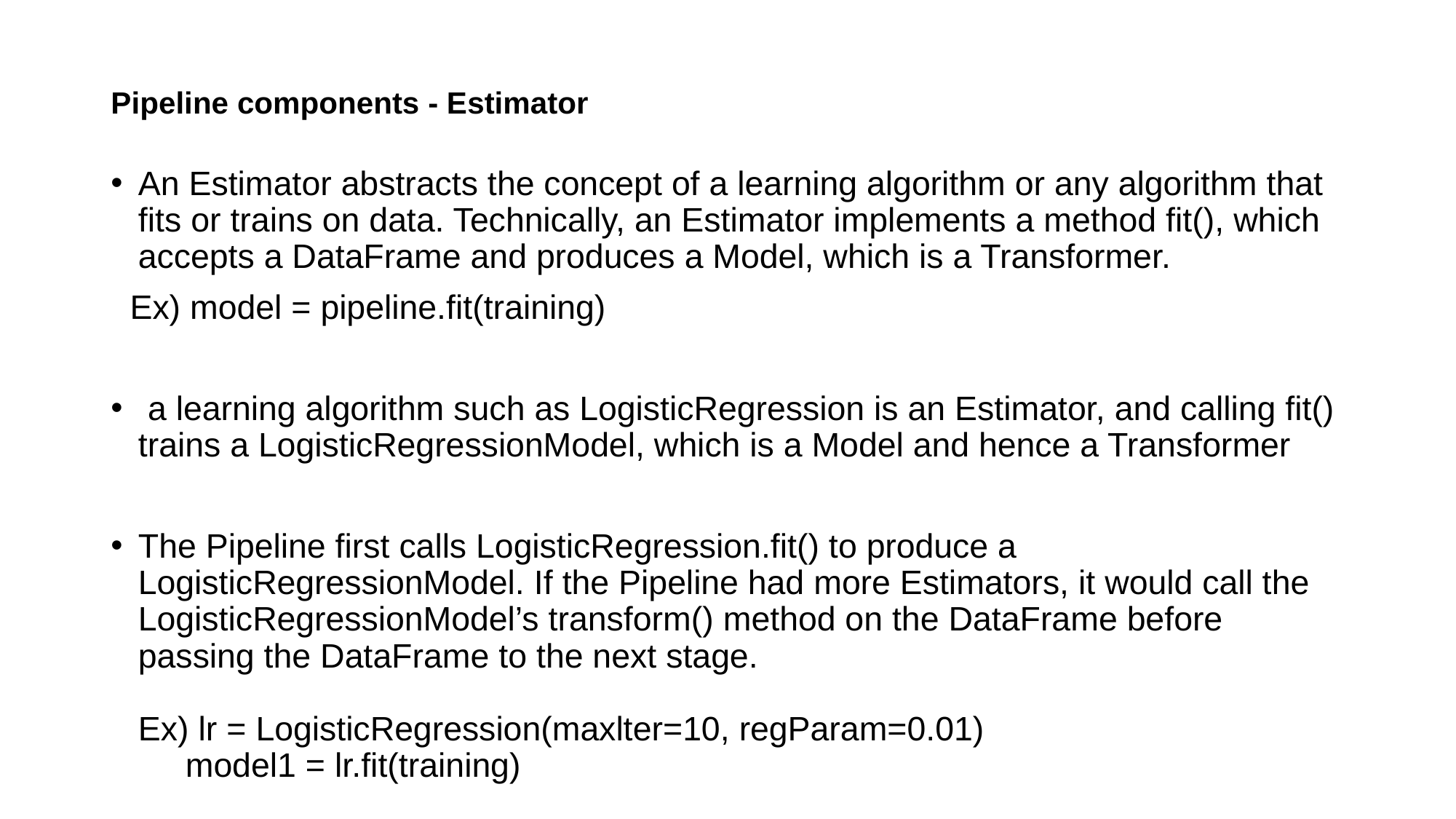

# Pipeline components - Estimator
An Estimator abstracts the concept of a learning algorithm or any algorithm that fits or trains on data. Technically, an Estimator implements a method fit(), which accepts a DataFrame and produces a Model, which is a Transformer.
  Ex) model = pipeline.fit(training)

 a learning algorithm such as LogisticRegression is an Estimator, and calling fit() trains a LogisticRegressionModel, which is a Model and hence a Transformer

The Pipeline first calls LogisticRegression.fit() to produce a LogisticRegressionModel. If the Pipeline had more Estimators, it would call the LogisticRegressionModel’s transform() method on the DataFrame before passing the DataFrame to the next stage.
Ex) lr = LogisticRegression(maxlter=10, regParam=0.01)
     model1 = lr.fit(training)